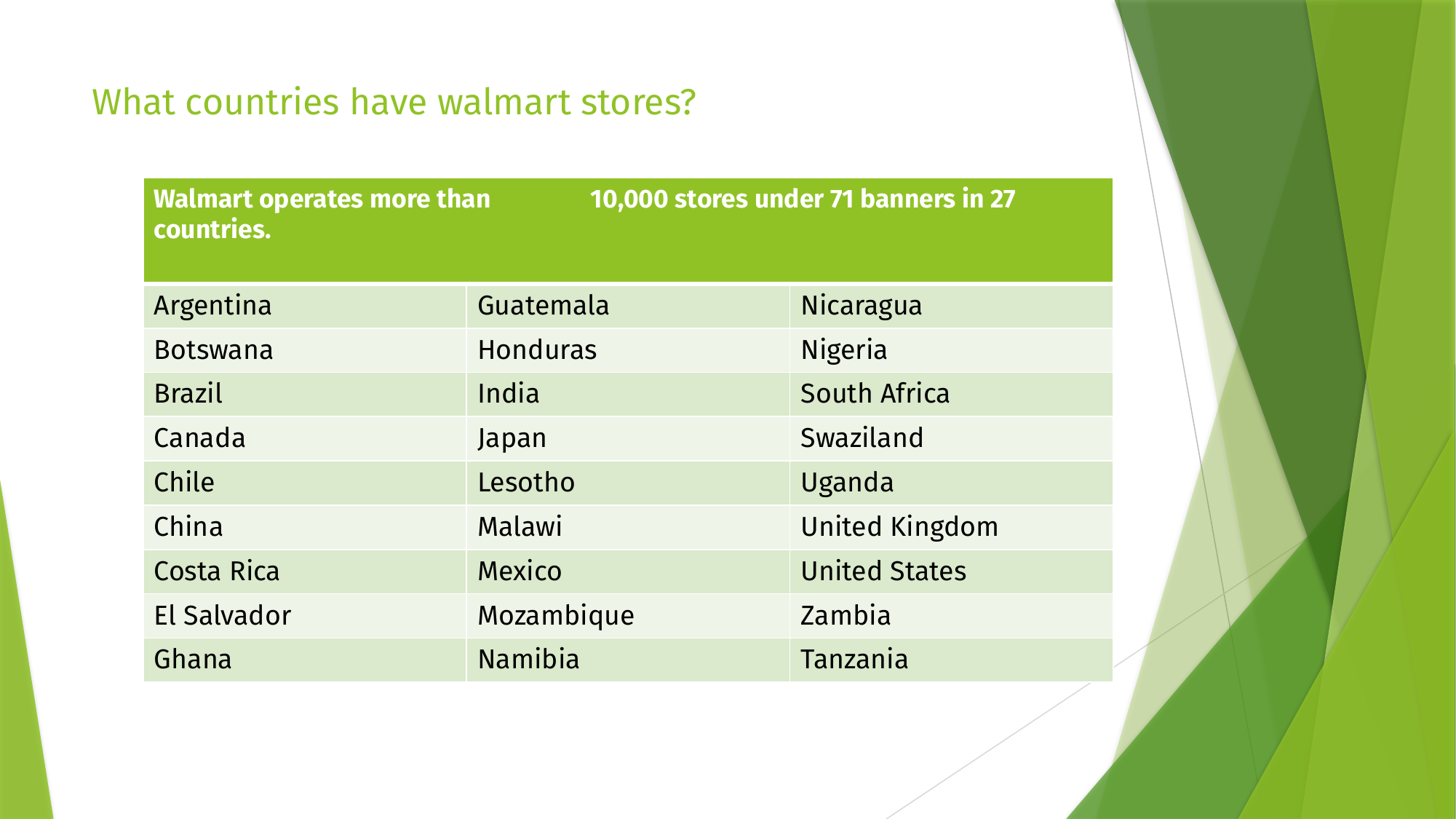

# What countries have walmart stores?
| Walmart operates more than 10,000 stores under 71 banners in 27 countries. |  |  |
| --- | --- | --- |
| Argentina | Guatemala | Nicaragua |
| Botswana | Honduras | Nigeria |
| Brazil | India | South Africa |
| Canada | Japan | Swaziland |
| Chile | Lesotho | Uganda |
| China | Malawi | United Kingdom |
| Costa Rica | Mexico | United States |
| El Salvador | Mozambique | Zambia |
| Ghana | Namibia | Tanzania |